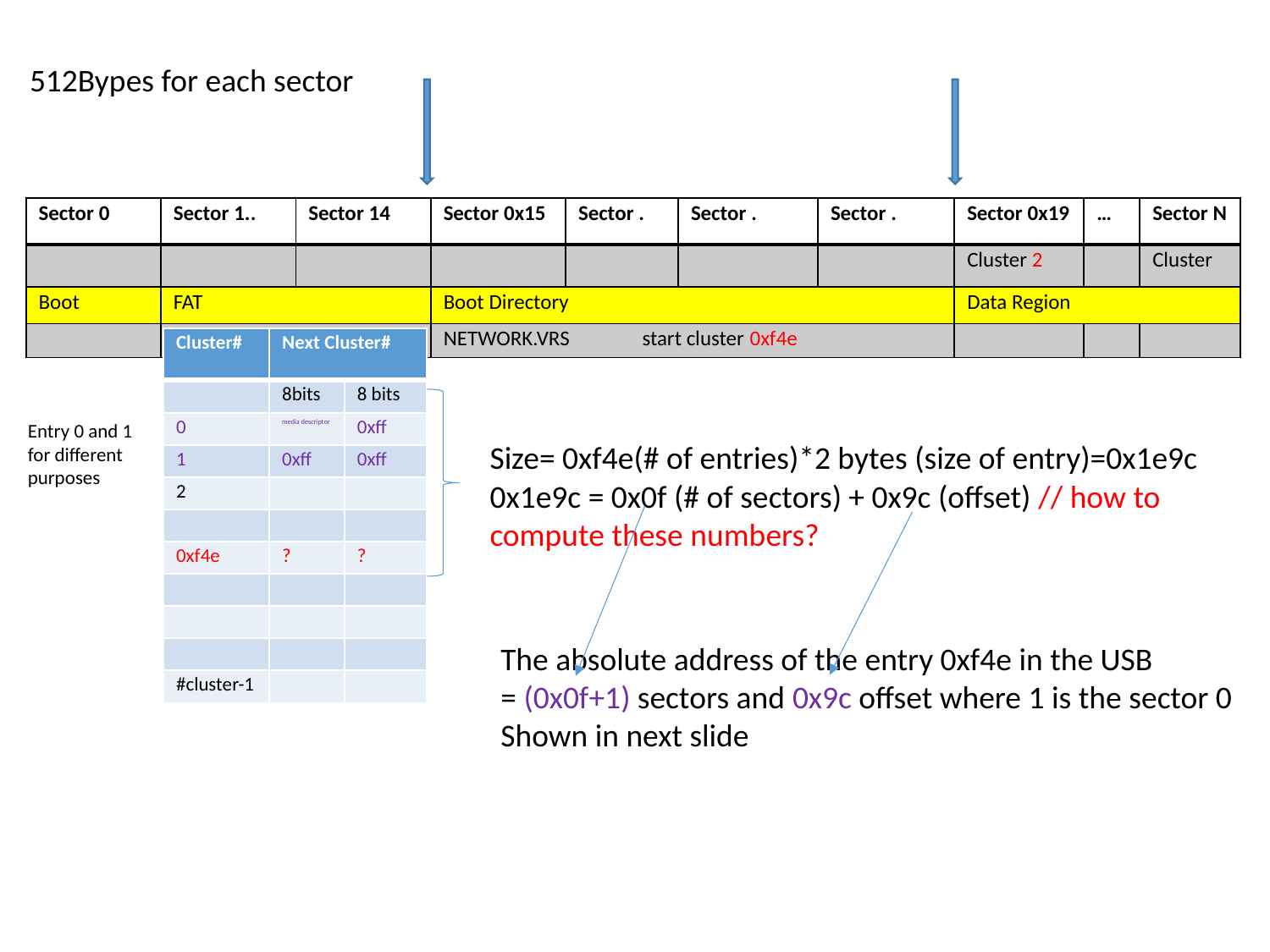

512Bypes for each sector

| Sector 0 | Sector 1.. | Sector 14 | Sector 0x15 | Sector . | Sector . | Sector . | Sector 0x19 | … | Sector N |
| --- | --- | --- | --- | --- | --- | --- | --- | --- | --- |
|  |  |  |  |  |  |  | Cluster 2 |  | Cluster |
| Boot | FAT |  | Boot Directory |  |  |  | Data Region |  |  |
|  |  |  | NETWORK.VRS start cluster 0xf4e |  |  |  |  |  |  |
| Cluster# | Next Cluster# |  |
| --- | --- | --- |
|  | 8bits | 8 bits |
| 0 | media descriptor | 0xff |
| 1 | 0xff | 0xff |
| 2 |  |  |
|  |  |  |
| 0xf4e | ? | ? |
|  |  |  |
|  |  |  |
|  |  |  |
| #cluster-1 |  |  |

Entry 0 and 1 for different purposes
Size= 0xf4e(# of entries)*2 bytes (size of entry)=0x1e9c
0x1e9c = 0x0f (# of sectors) + 0x9c (offset) // how to compute these numbers?
The absolute address of the entry 0xf4e in the USB
= (0x0f+1) sectors and 0x9c offset where 1 is the sector 0
Shown in next slide